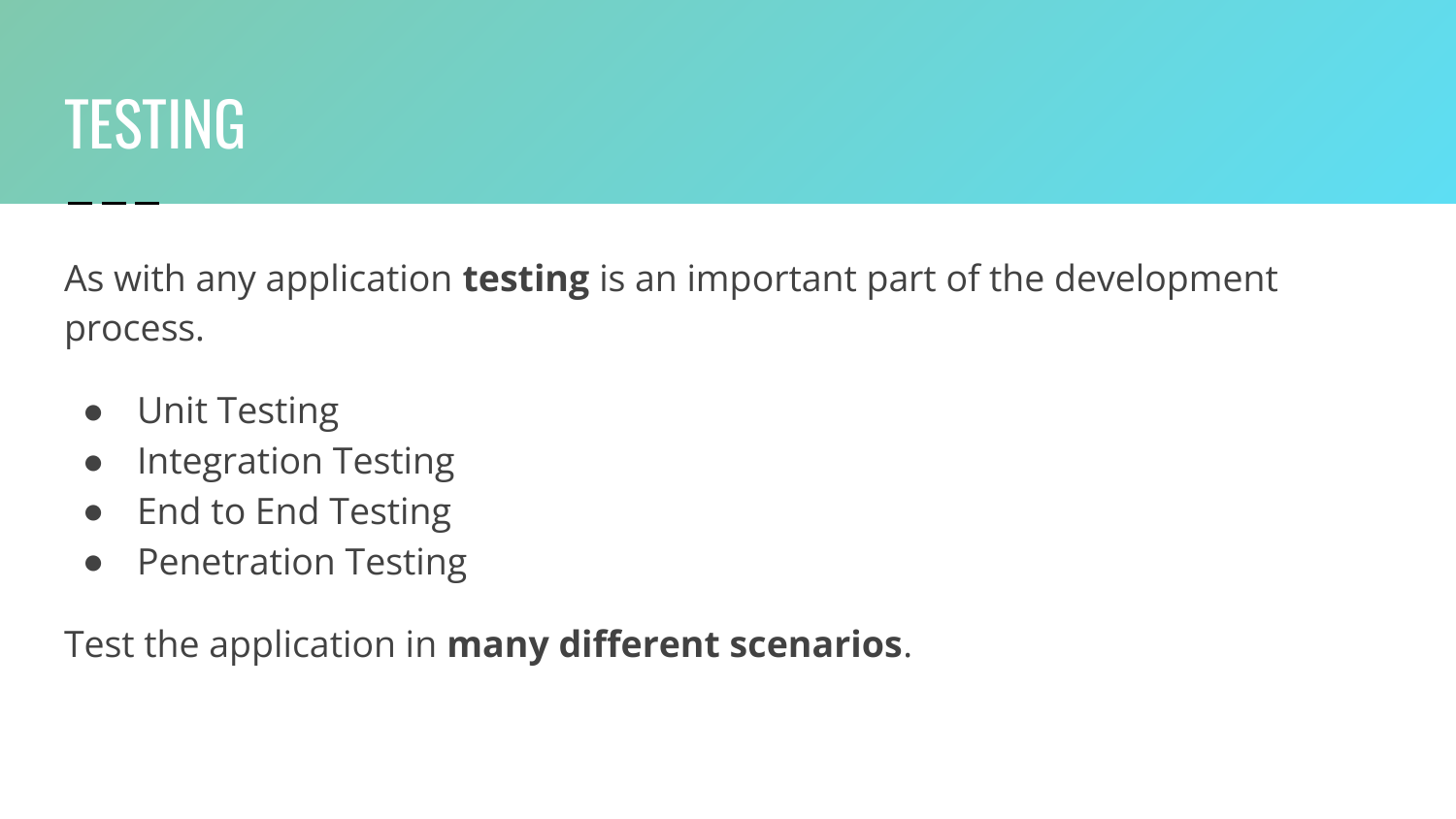

# TESTING
As with any application testing is an important part of the development process.
Unit Testing
Integration Testing
End to End Testing
Penetration Testing
Test the application in many different scenarios.